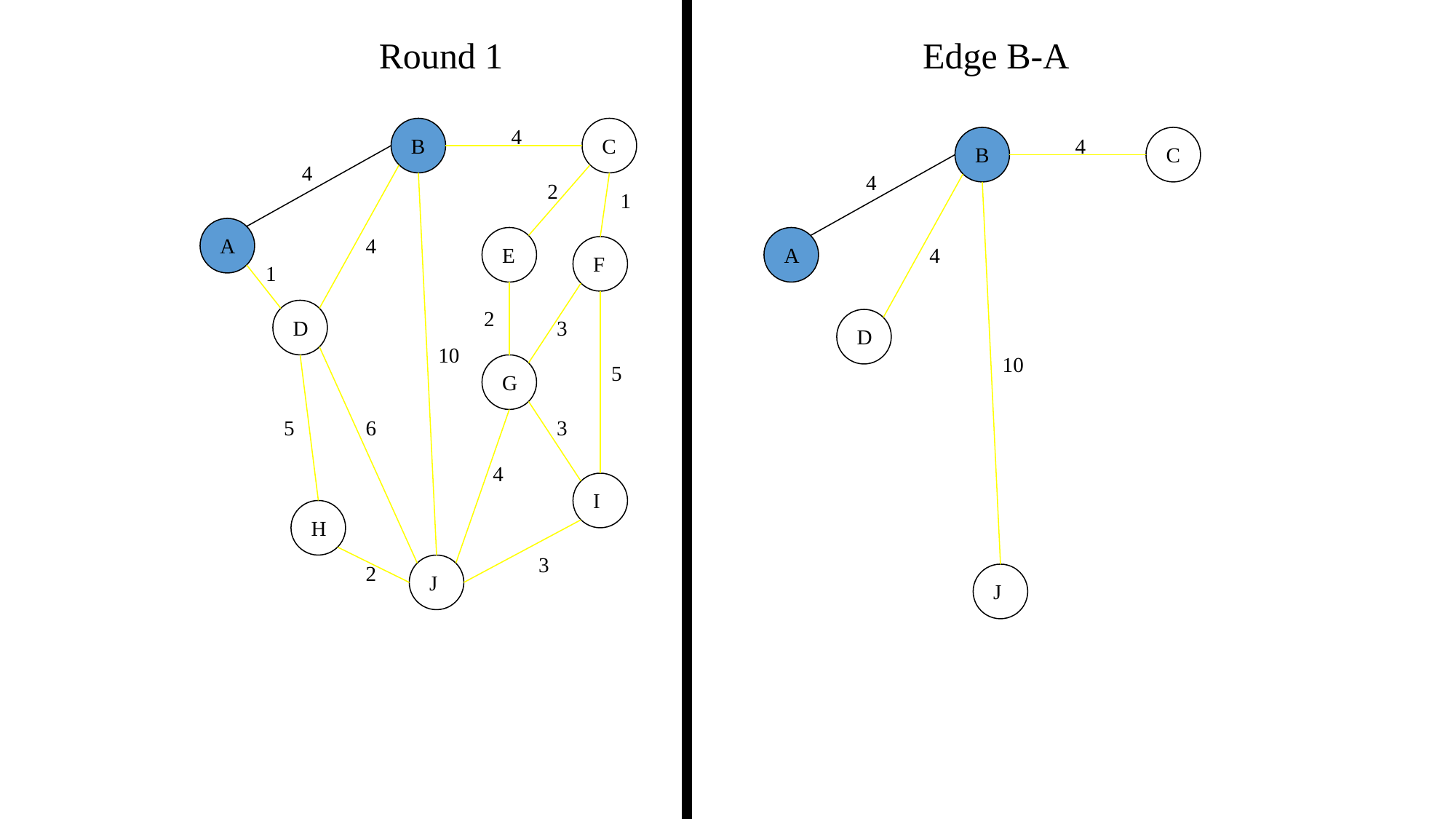

Round 1
Edge B-A

4

B
C
4
B
C
4
4
2
1

A
4

E
A
4
F
1

2

D
3
D
10
10

5
G
5
6
3
4

I

H
3

2

J
J